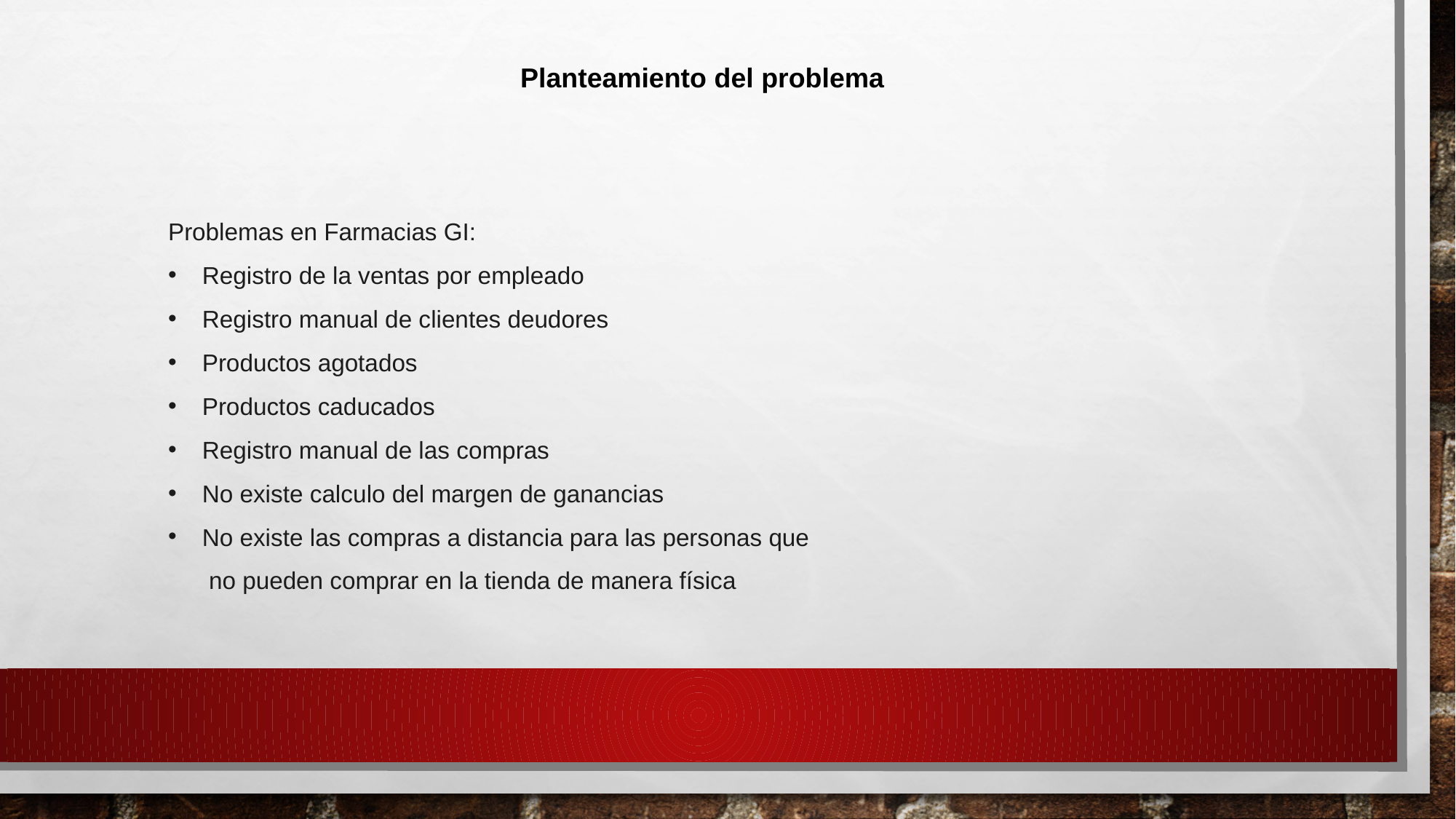

Planteamiento del problema
Problemas en Farmacias GI:
Registro de la ventas por empleado
Registro manual de clientes deudores
Productos agotados
Productos caducados
Registro manual de las compras
No existe calculo del margen de ganancias
No existe las compras a distancia para las personas que
 no pueden comprar en la tienda de manera física